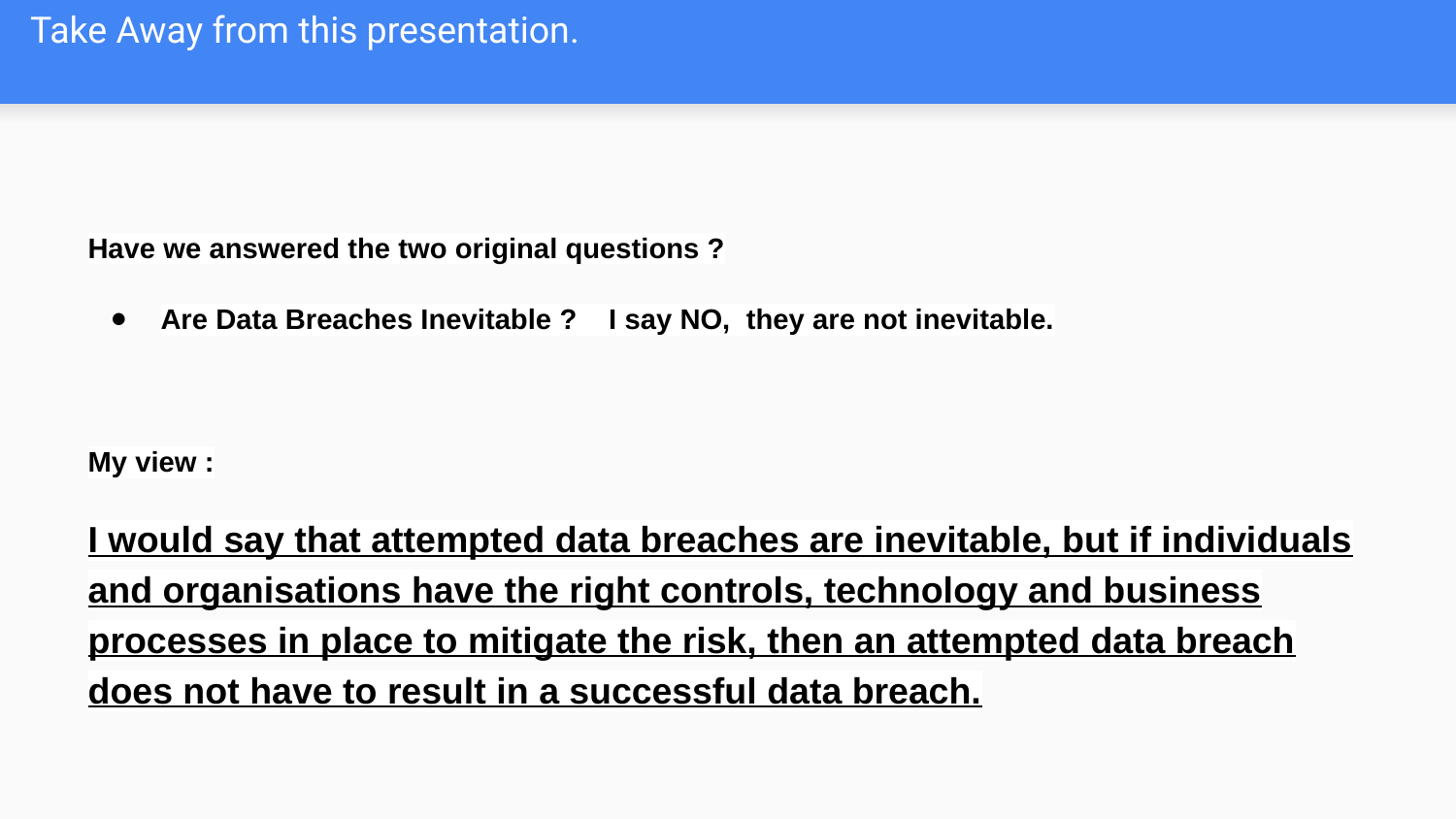

# Take Away from this presentation.

Have we answered the two original questions ?
Are Data Breaches Inevitable ?    I say NO,  they are not inevitable.

My view :
I would say that attempted data breaches are inevitable, but if individuals and organisations have the right controls, technology and business processes in place to mitigate the risk, then an attempted data breach does not have to result in a successful data breach.